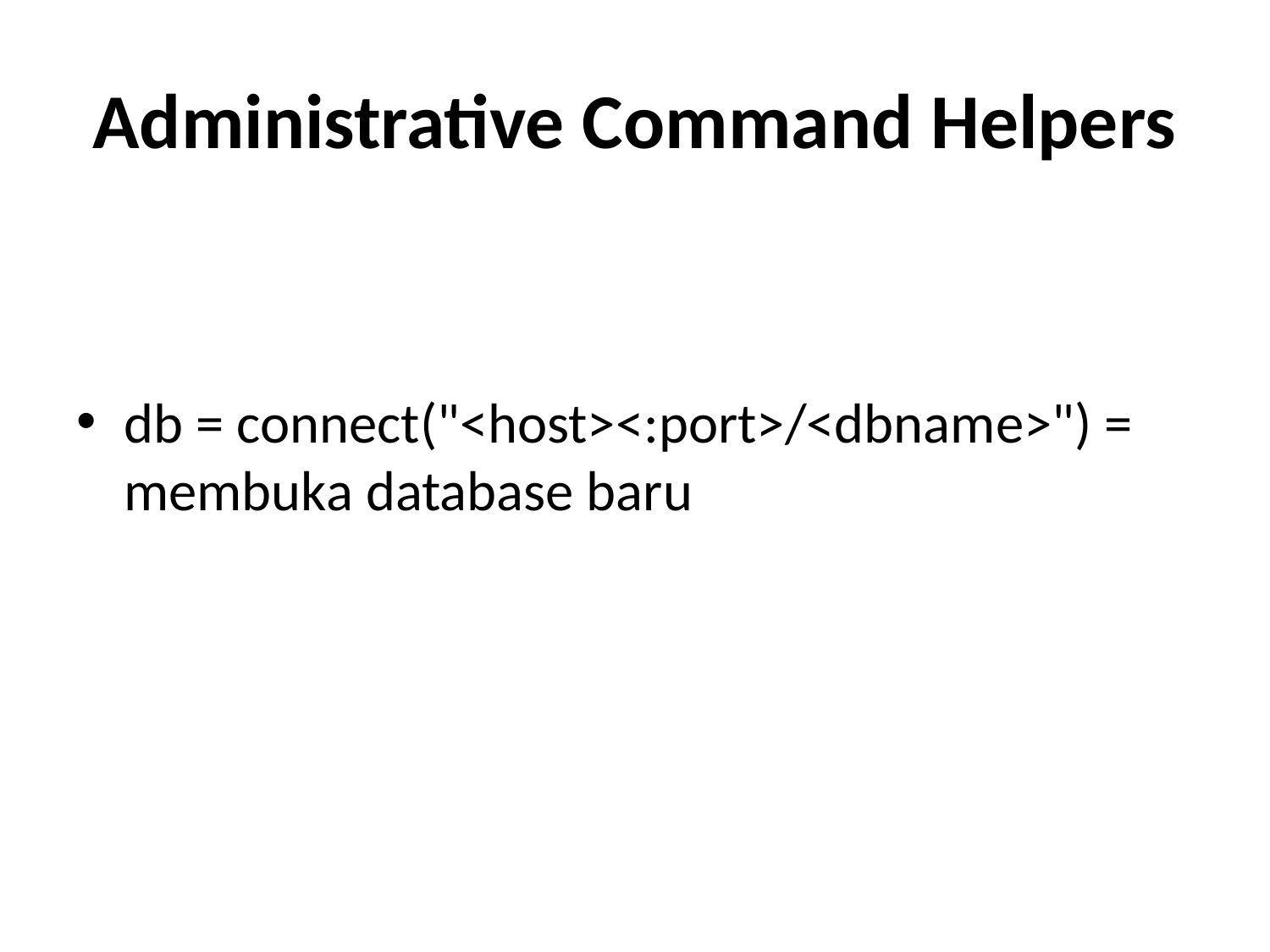

# Administrative Command Helpers

db = connect("<host><:port>/<dbname>") = membuka database baru